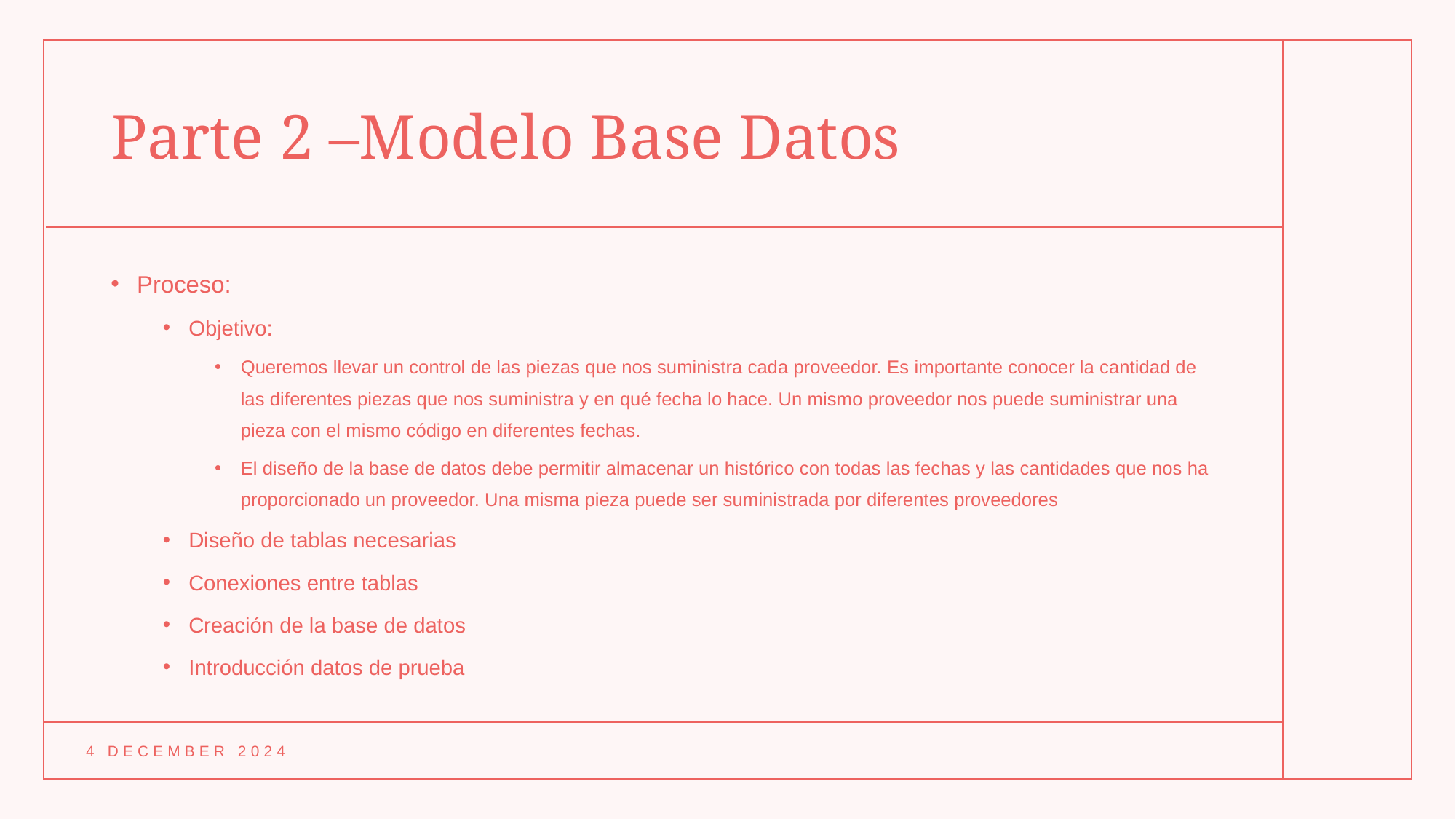

# Parte 2 –Modelo Base Datos
Proceso:
Objetivo:
Queremos llevar un control de las piezas que nos suministra cada proveedor. Es importante conocer la cantidad de las diferentes piezas que nos suministra y en qué fecha lo hace. Un mismo proveedor nos puede suministrar una pieza con el mismo código en diferentes fechas.
El diseño de la base de datos debe permitir almacenar un histórico con todas las fechas y las cantidades que nos ha proporcionado un proveedor. Una misma pieza puede ser suministrada por diferentes proveedores
Diseño de tablas necesarias
Conexiones entre tablas
Creación de la base de datos
Introducción datos de prueba

4 December 2024